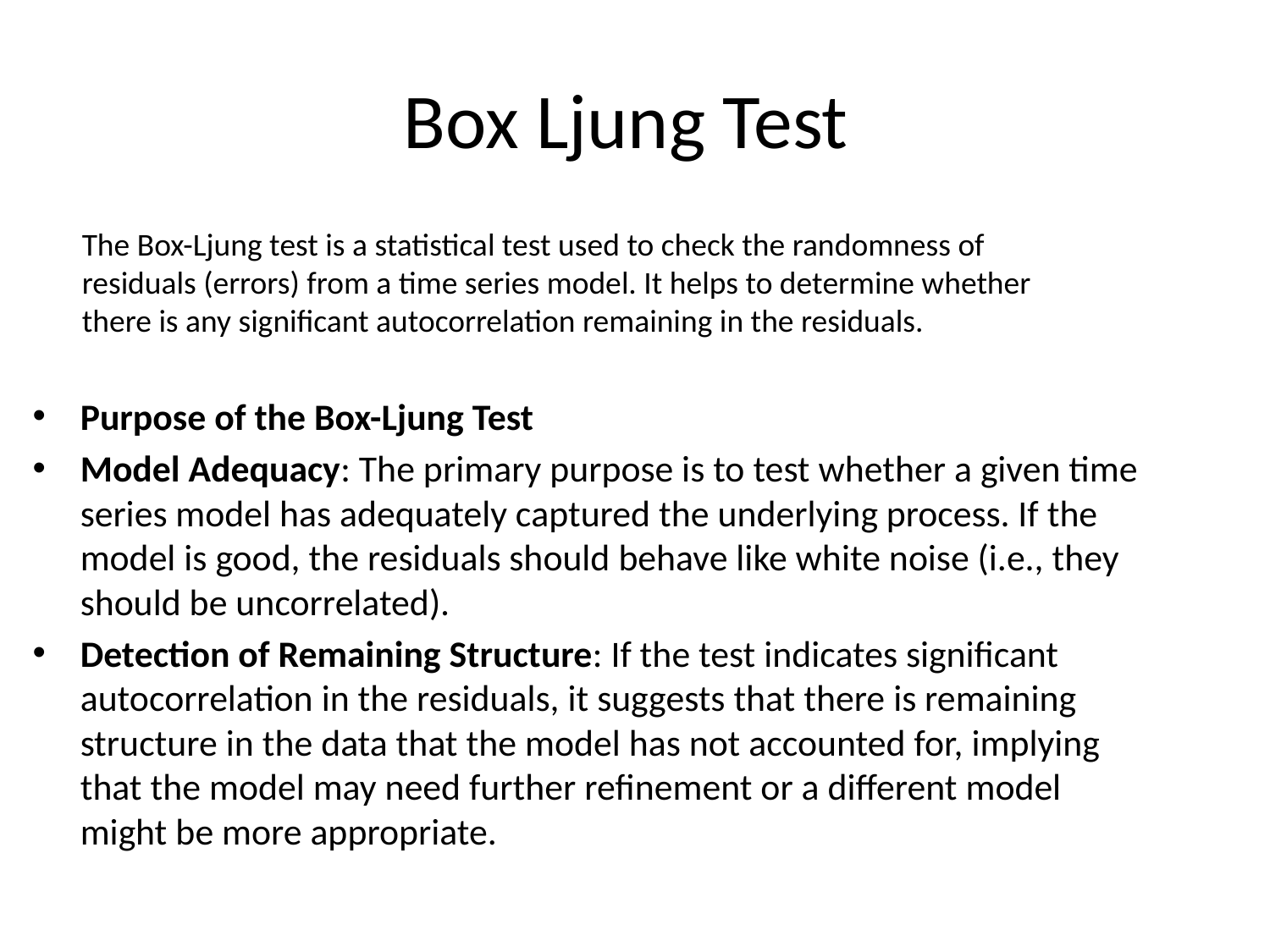

# Box Ljung Test
The Box-Ljung test is a statistical test used to check the randomness of residuals (errors) from a time series model. It helps to determine whether there is any significant autocorrelation remaining in the residuals.
Purpose of the Box-Ljung Test
Model Adequacy: The primary purpose is to test whether a given time series model has adequately captured the underlying process. If the model is good, the residuals should behave like white noise (i.e., they should be uncorrelated).
Detection of Remaining Structure: If the test indicates significant autocorrelation in the residuals, it suggests that there is remaining structure in the data that the model has not accounted for, implying that the model may need further refinement or a different model might be more appropriate.